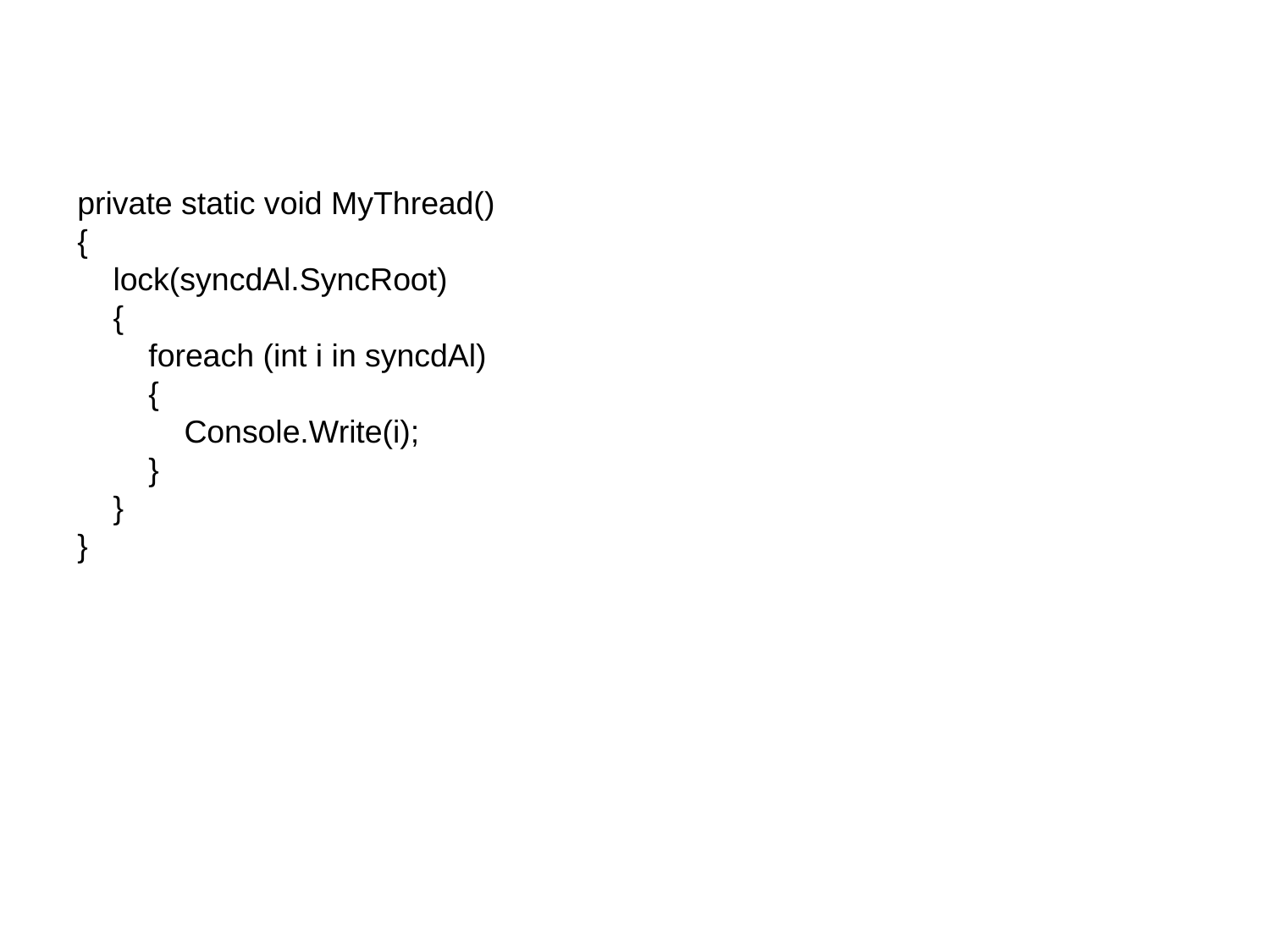

private static void MyThread()
{
    lock(syncdAl.SyncRoot)
    {
        foreach (int i in syncdAl)
        {
            Console.Write(i);
        }
    }
}